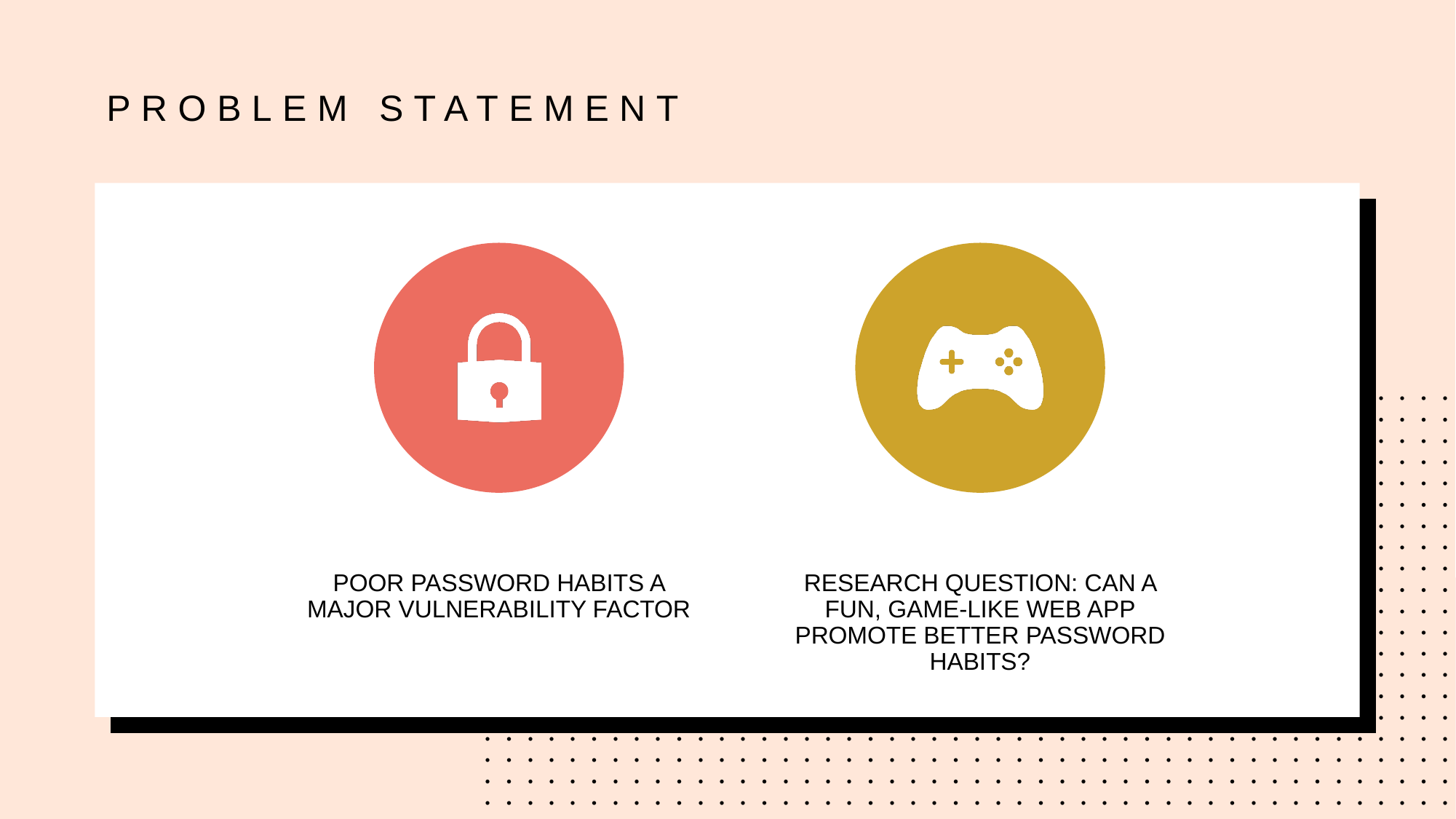

# Problem Statement

Poor password habits a major vulnerability factor
Research Question: Can a fun, game-like web app promote better password habits?